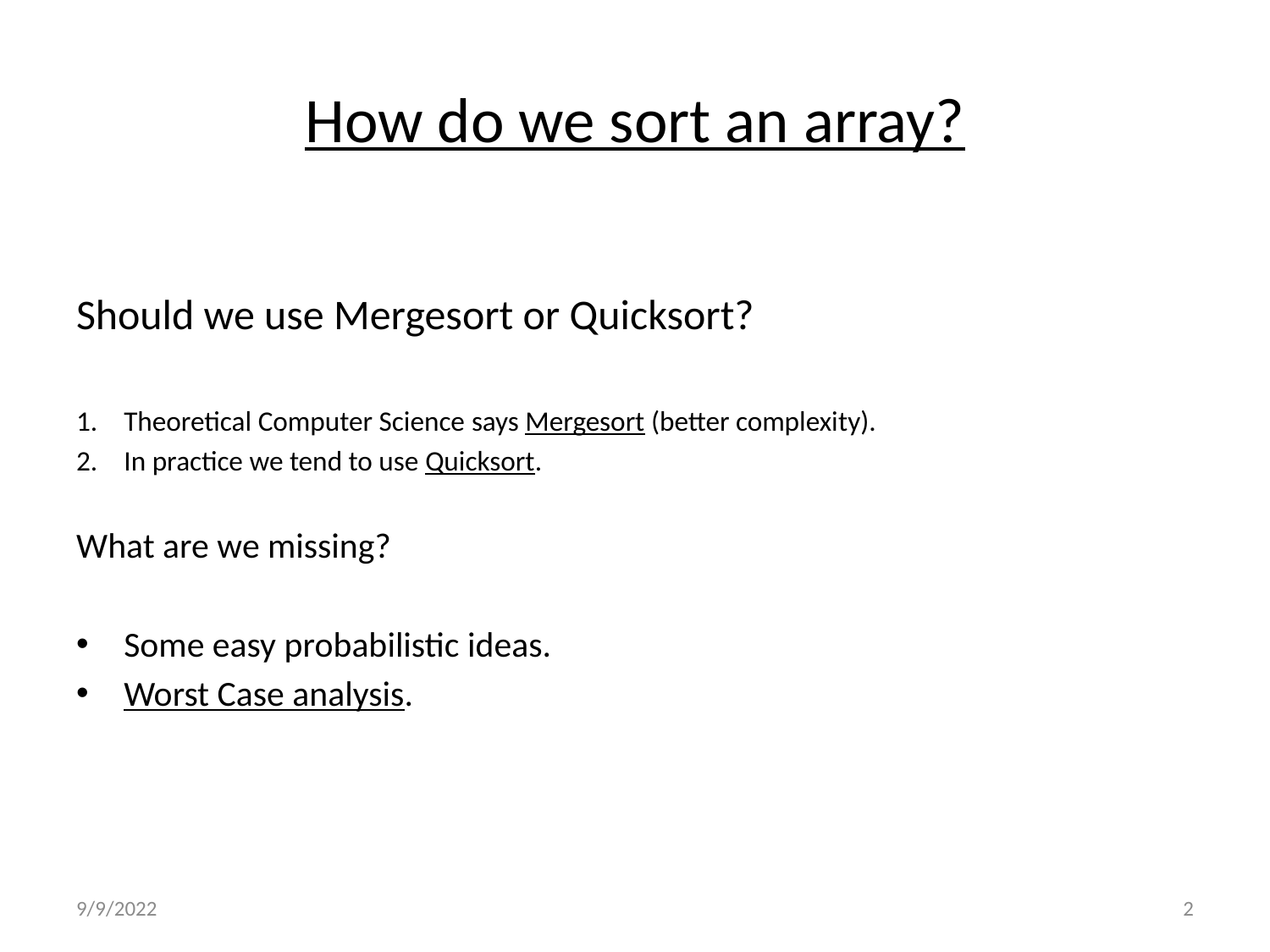

# How do we sort an array?

Should we use Mergesort or Quicksort?

Theoretical Computer Science says Mergesort (better complexity).
In practice we tend to use Quicksort.

What are we missing?

Some easy probabilistic ideas.
Worst Case analysis.

9/9/2022
2